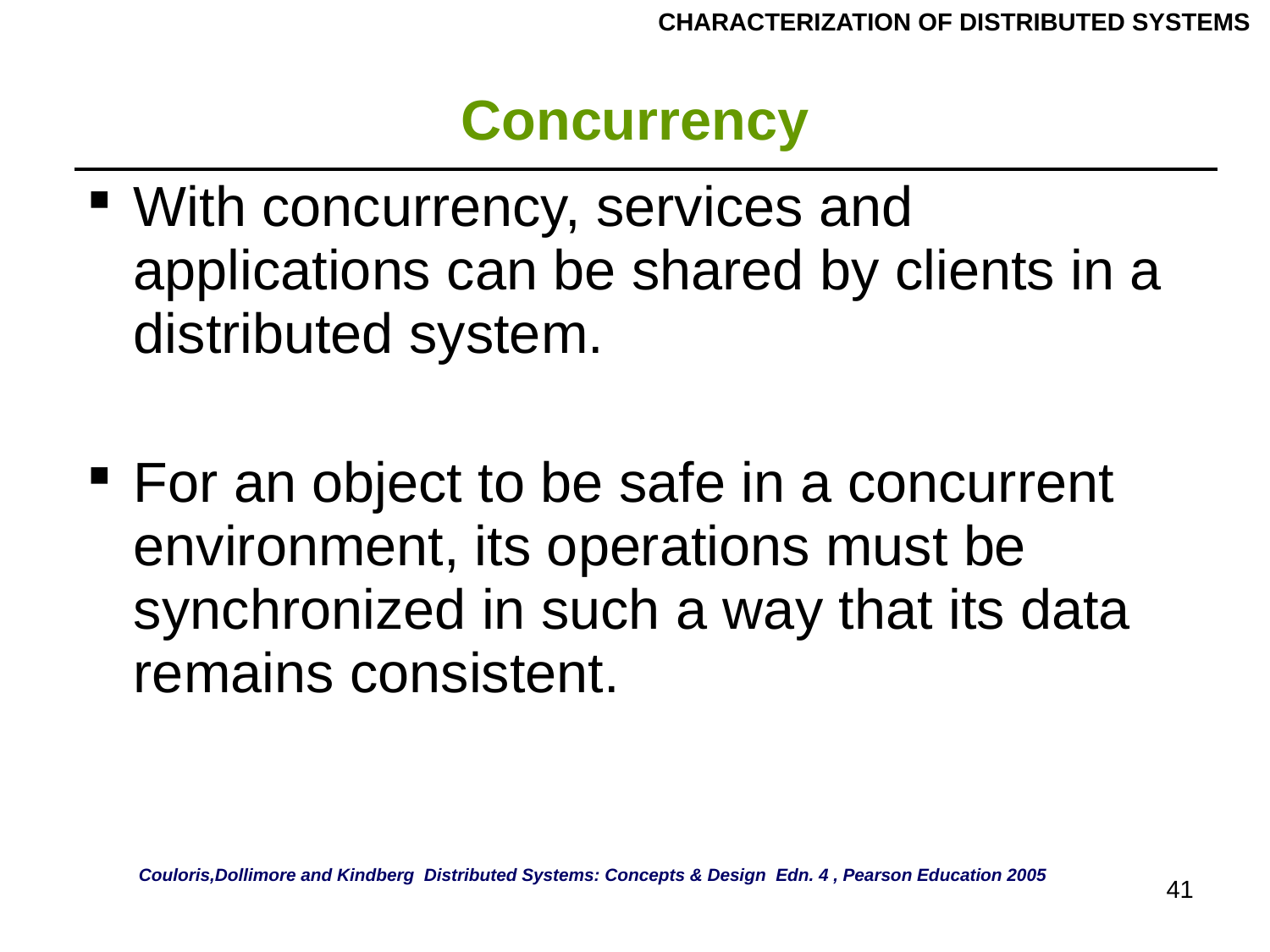

CHARACTERIZATION OF DISTRIBUTED SYSTEMS
# Concurrency
| With concurrency, services and applications can be shared by clients in a distributed system. For an object to be safe in a concurrent environment, its operations must be synchronized in such a way that its data remains consistent. |
| --- |
Couloris,Dollimore and Kindberg  Distributed Systems: Concepts & Design  Edn. 4 , Pearson Education 2005
41